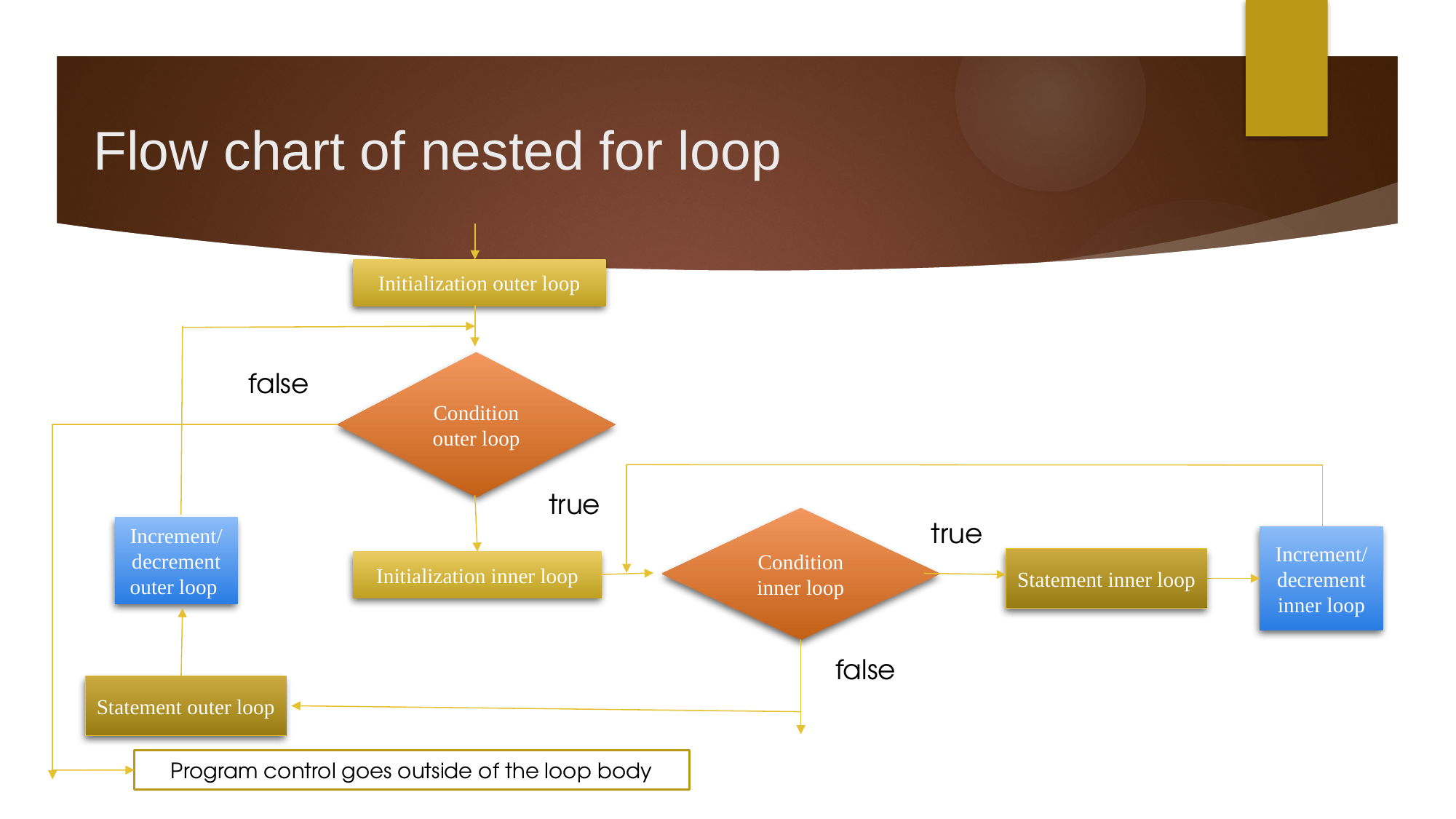

# Flow chart of nested for loop
Initialization outer loop
Condition outer loop
false
true
Condition inner loop
Increment/decrement outer loop
true
Increment/decrement inner loop
Statement inner loop
Initialization inner loop
false
Statement outer loop
Program control goes outside of the loop body